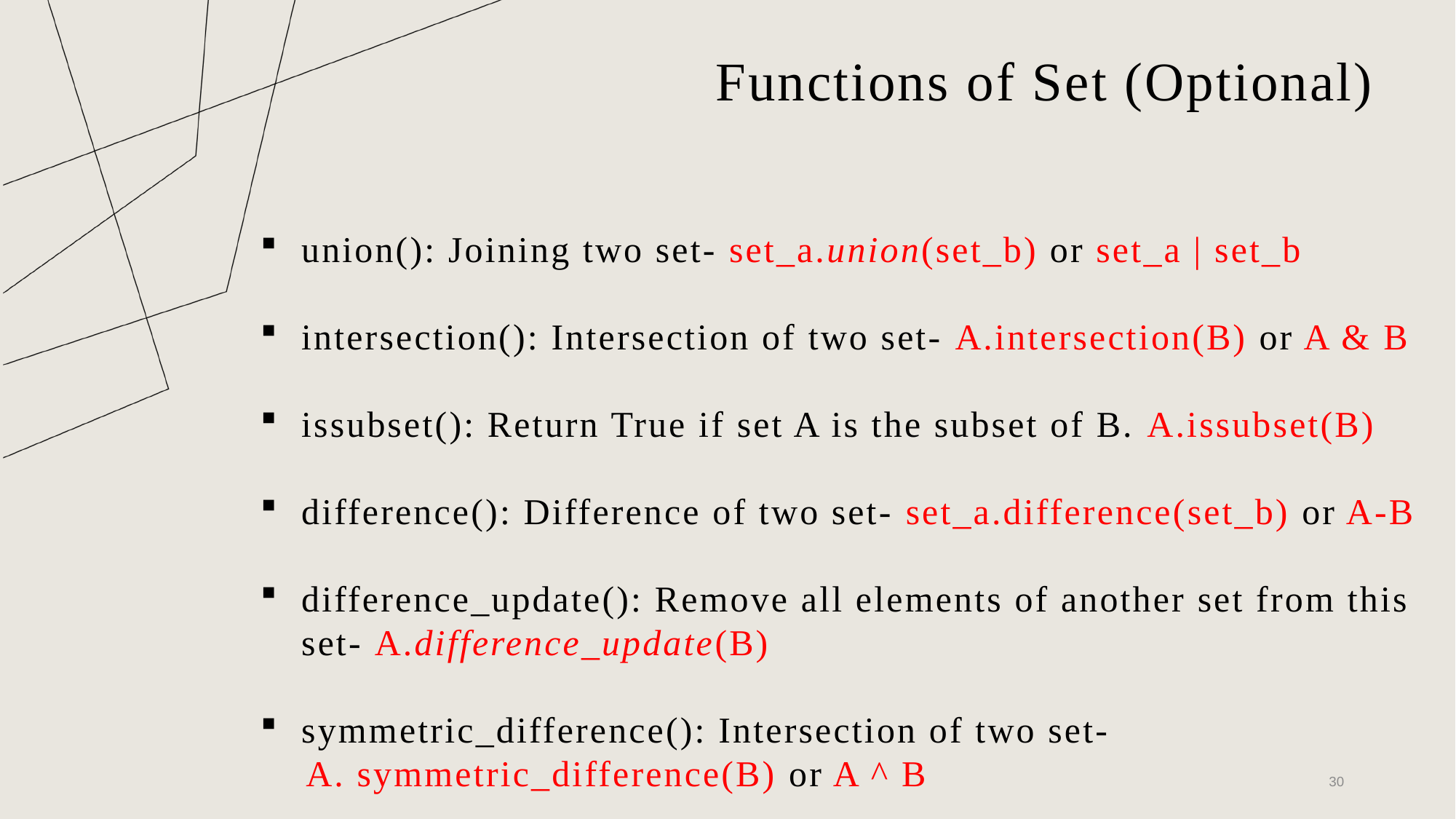

# Functions of Set (Optional)

union(): Joining two set- set_a.union(set_b) or set_a | set_b

intersection(): Intersection of two set- A.intersection(B) or A & B

issubset(): Return True if set A is the subset of B. A.issubset(B)

difference(): Difference of two set- set_a.difference(set_b) or A-B

difference_update(): Remove all elements of another set from this set- A.difference_update(B)

symmetric_difference(): Intersection of two set-
    A. symmetric_difference(B) or A ^ B
30